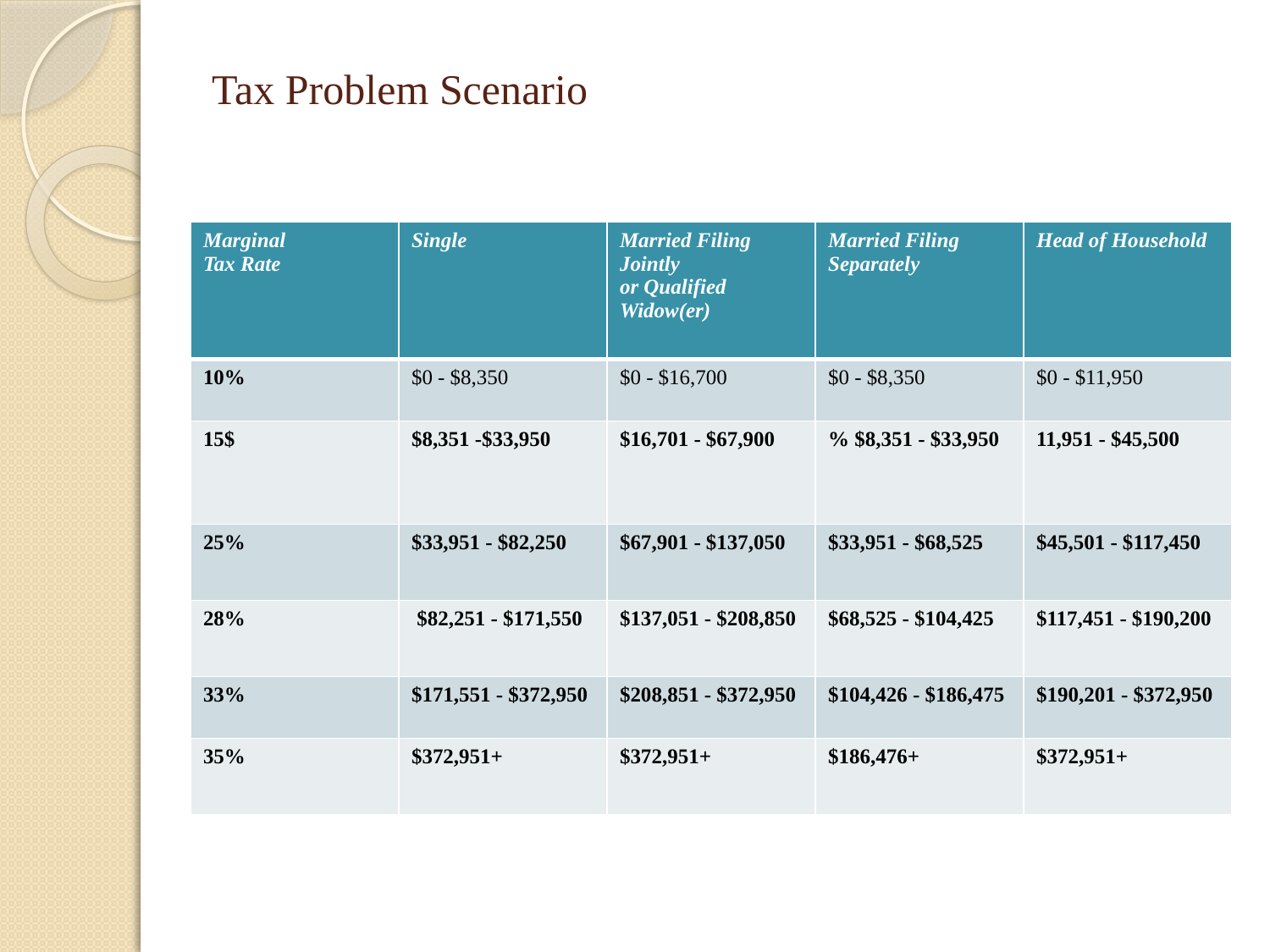

# Tax Problem Scenario
| Marginal Tax Rate | Single | Married Filing Jointly or Qualified Widow(er) | Married Filing Separately | Head of Household |
| --- | --- | --- | --- | --- |
| 10% | $0 - $8,350 | $0 - $16,700 | $0 - $8,350 | $0 - $11,950 |
| 15$ | $8,351 -$33,950 | $16,701 - $67,900 | % $8,351 - $33,950 | 11,951 - $45,500 |
| 25% | $33,951 - $82,250 | $67,901 - $137,050 | $33,951 - $68,525 | $45,501 - $117,450 |
| 28% | $82,251 - $171,550 | $137,051 - $208,850 | $68,525 - $104,425 | $117,451 - $190,200 |
| 33% | $171,551 - $372,950 | $208,851 - $372,950 | $104,426 - $186,475 | $190,201 - $372,950 |
| 35% | $372,951+ | $372,951+ | $186,476+ | $372,951+ |